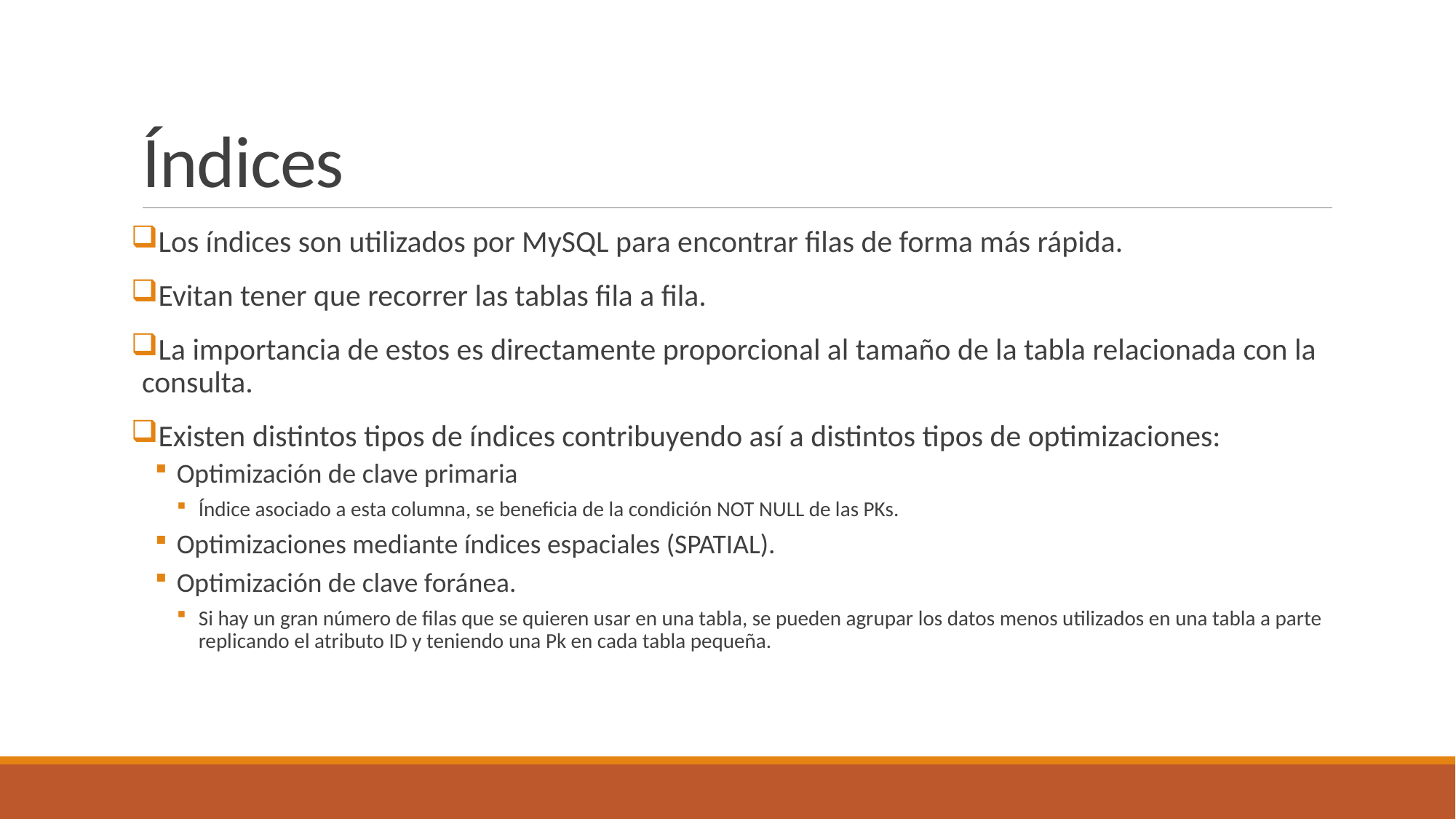

# Índices
Los índices son utilizados por MySQL para encontrar filas de forma más rápida.
Evitan tener que recorrer las tablas fila a fila.
La importancia de estos es directamente proporcional al tamaño de la tabla relacionada con la consulta.
Existen distintos tipos de índices contribuyendo así a distintos tipos de optimizaciones:
Optimización de clave primaria
Índice asociado a esta columna, se beneficia de la condición NOT NULL de las PKs.
Optimizaciones mediante índices espaciales (SPATIAL).
Optimización de clave foránea.
Si hay un gran número de filas que se quieren usar en una tabla, se pueden agrupar los datos menos utilizados en una tabla a parte replicando el atributo ID y teniendo una Pk en cada tabla pequeña.